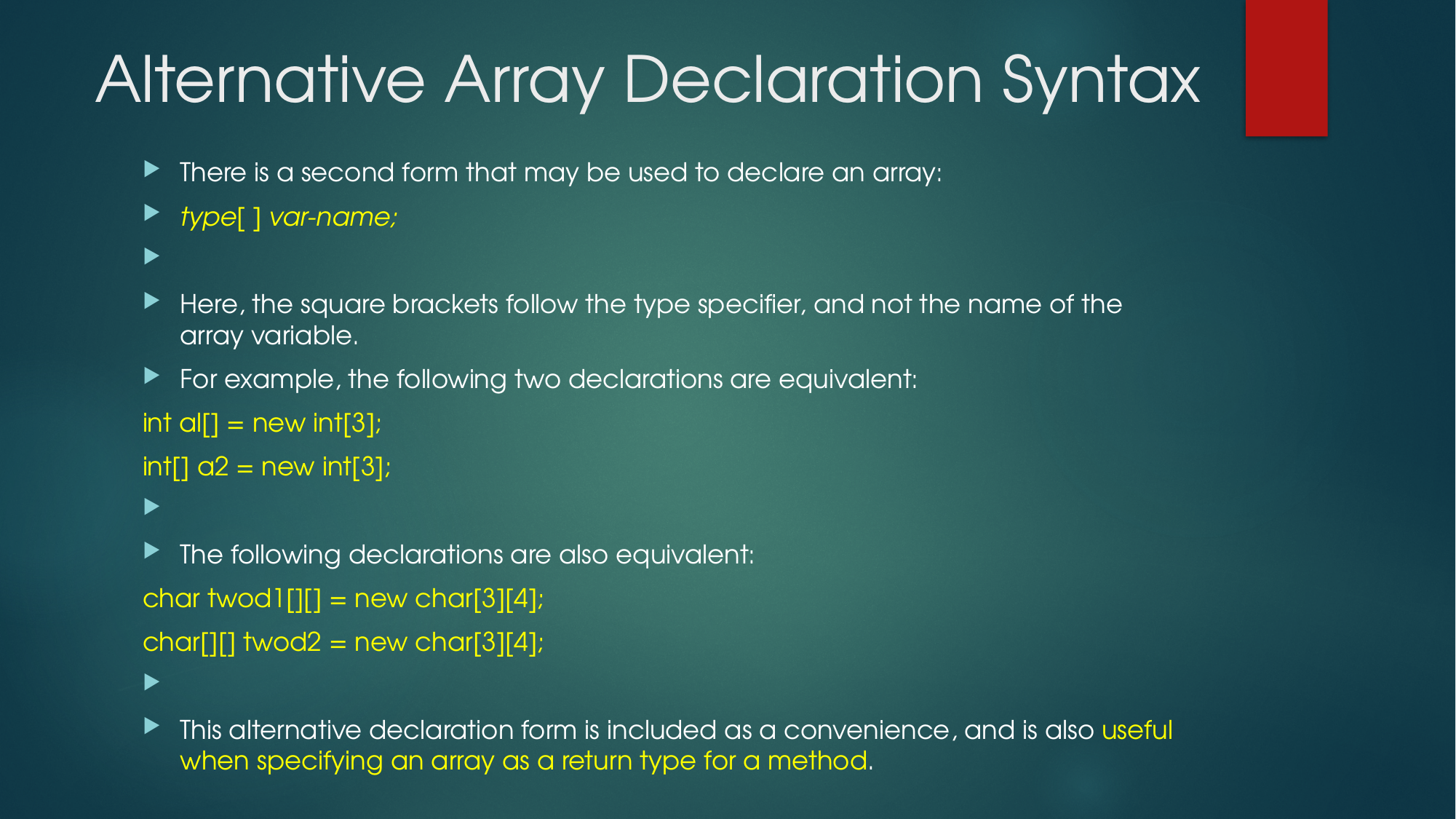

# Alternative Array Declaration Syntax
There is a second form that may be used to declare an array:
type[ ] var-name;

Here, the square brackets follow the type specifier, and not the name of the array variable.
For example, the following two declarations are equivalent:
int al[] = new int[3];
int[] a2 = new int[3];

The following declarations are also equivalent:
char twod1[][] = new char[3][4];
char[][] twod2 = new char[3][4];

This alternative declaration form is included as a convenience, and is also useful when specifying an array as a return type for a method.